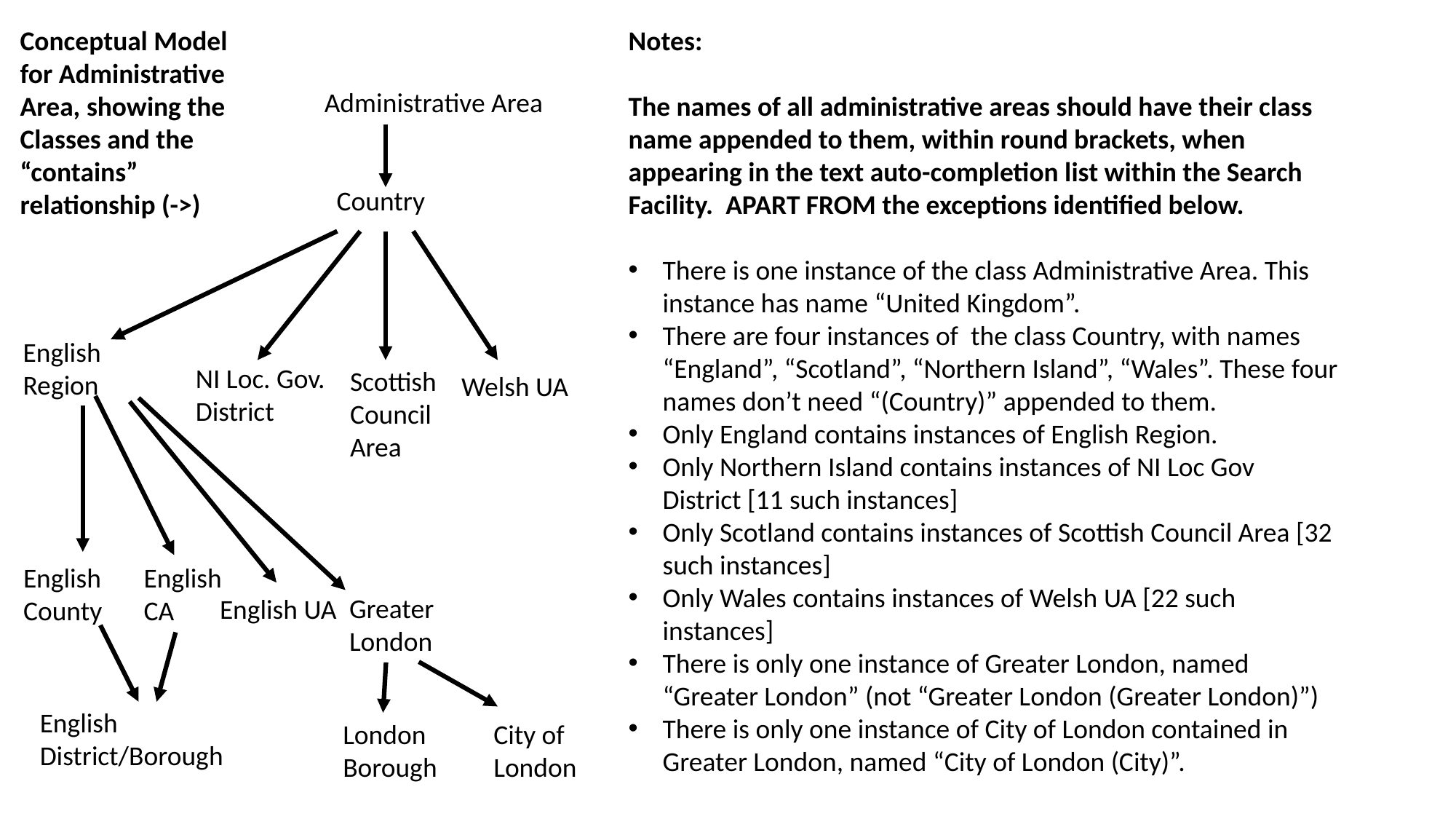

Notes:

The names of all administrative areas should have their class name appended to them, within round brackets, when appearing in the text auto-completion list within the Search Facility.  APART FROM the exceptions identified below.

There is one instance of the class Administrative Area. This instance has name “United Kingdom”.
There are four instances of  the class Country, with names “England”, “Scotland”, “Northern Island”, “Wales”. These four names don’t need “(Country)” appended to them.
Only England contains instances of English Region.
Only Northern Island contains instances of NI Loc Gov District [11 such instances]
Only Scotland contains instances of Scottish Council Area [32 such instances]
Only Wales contains instances of Welsh UA [22 such instances]
There is only one instance of Greater London, named “Greater London” (not “Greater London (Greater London)”)
There is only one instance of City of London contained in Greater London, named “City of London (City)”.

Conceptual Model for Administrative Area, showing the Classes and the “contains” relationship (->)
Administrative Area
Country
English Region
NI Loc. Gov. District
Scottish Council Area
Welsh UA
English County
English CA
Greater London
English UA
English District/Borough
London
Borough
City of London